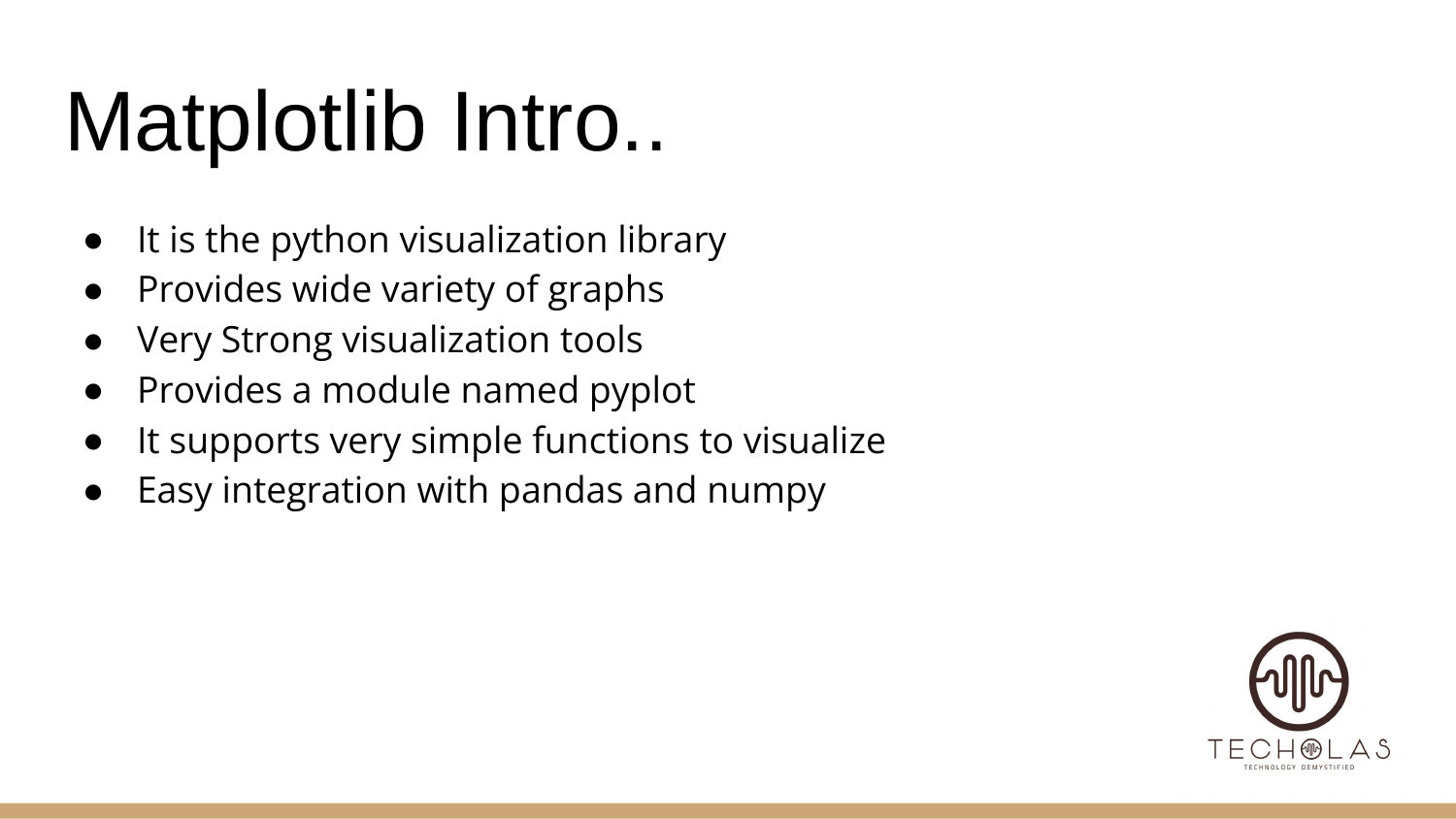

# Matplotlib Intro..
It is the python visualization library
Provides wide variety of graphs
Very Strong visualization tools
Provides a module named pyplot
It supports very simple functions to visualize
Easy integration with pandas and numpy